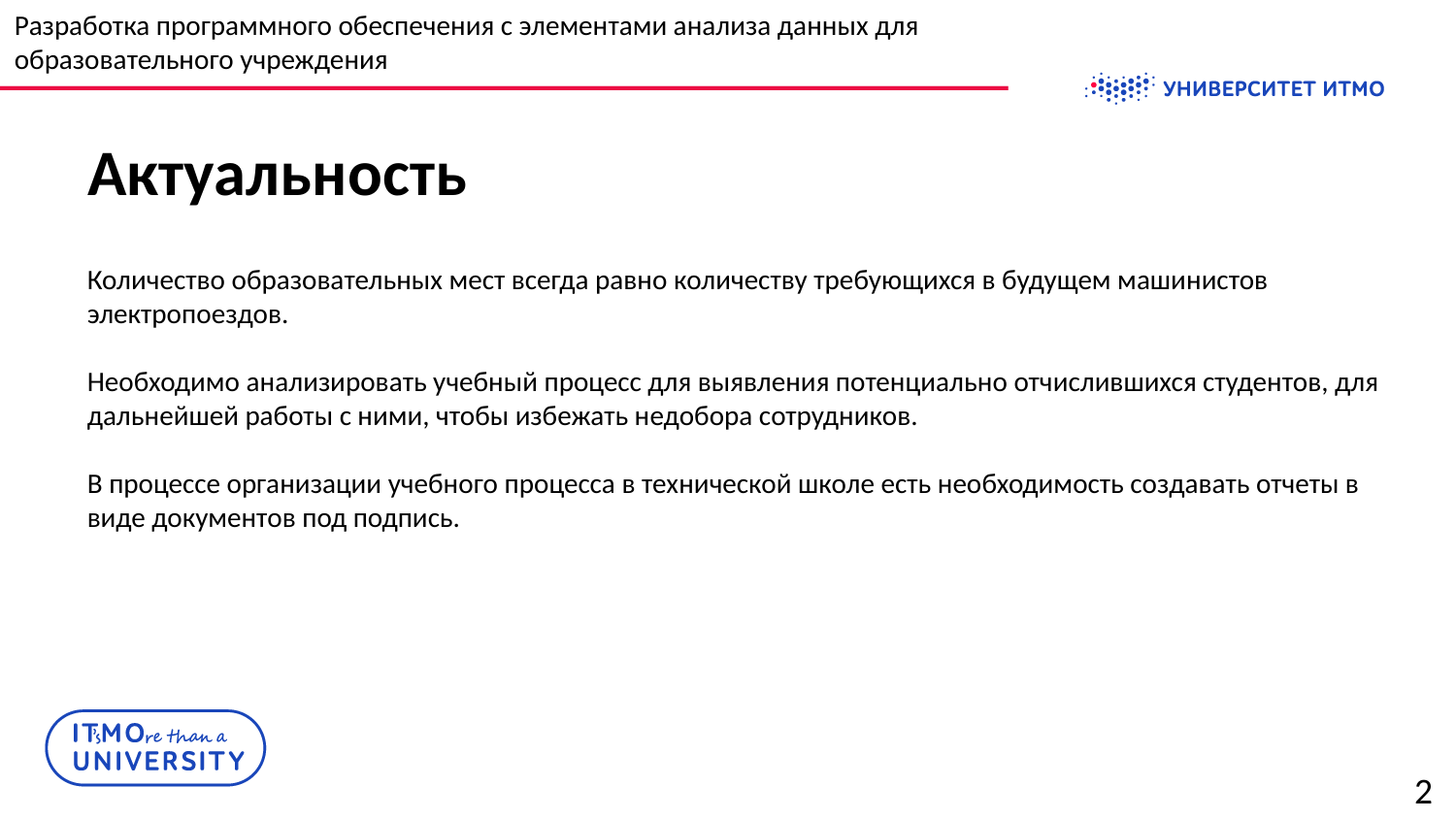

Разработка программного обеспечения с элементами анализа данных для образовательного учреждения
# Актуальность
Количество образовательных мест всегда равно количеству требующихся в будущем машинистов электропоездов.

Необходимо анализировать учебный процесс для выявления потенциально отчислившихся студентов, для дальнейшей работы с ними, чтобы избежать недобора сотрудников.

В процессе организации учебного процесса в технической школе есть необходимость создавать отчеты в виде документов под подпись.
2